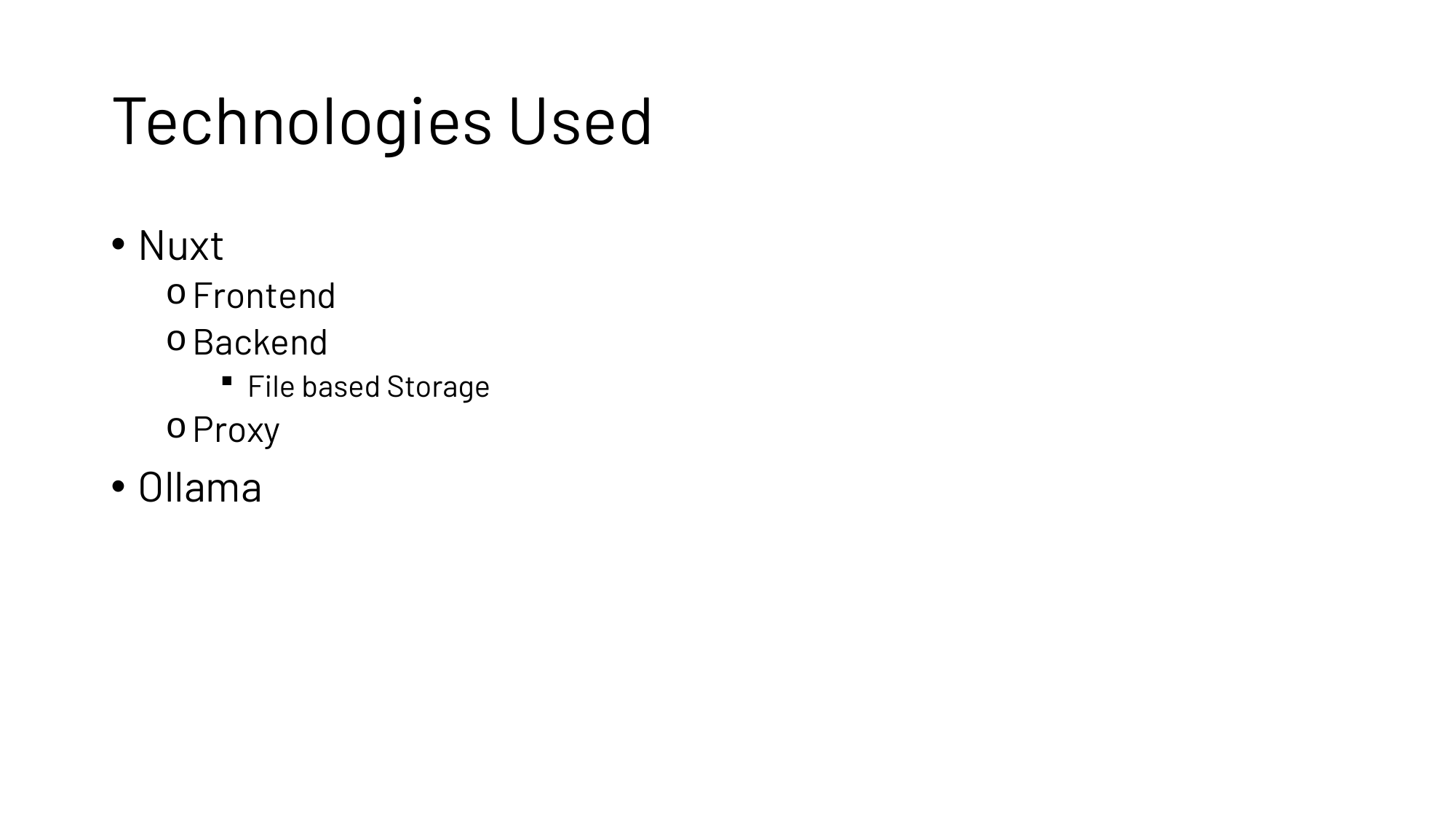

# Technologies Used
Nuxt
Frontend
Backend
File based Storage
Proxy
Ollama